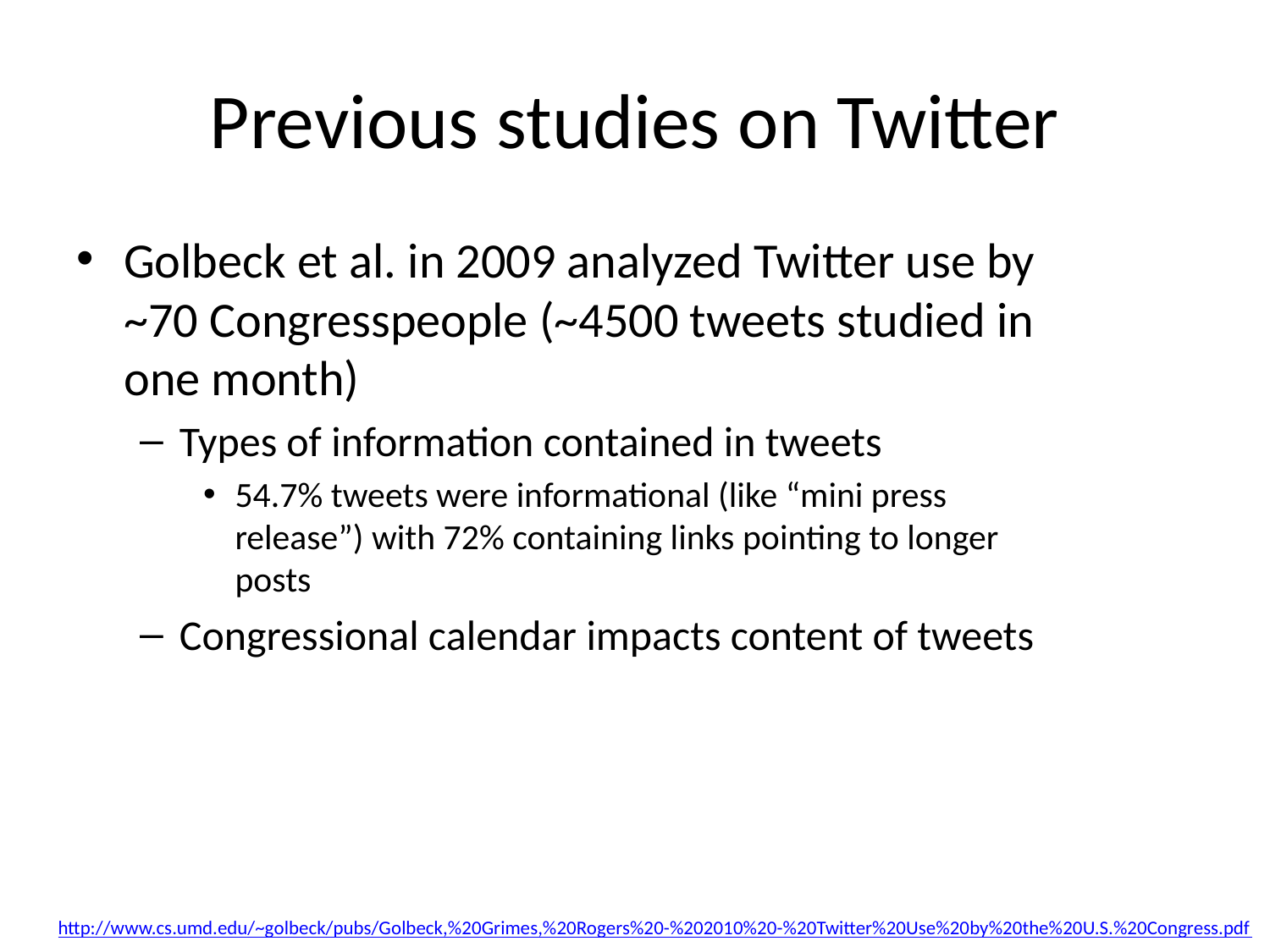

# Previous studies on Twitter
Golbeck et al. in 2009 analyzed Twitter use by ~70 Congresspeople (~4500 tweets studied in one month)
Types of information contained in tweets
54.7% tweets were informational (like “mini press release”) with 72% containing links pointing to longer posts
Congressional calendar impacts content of tweets

http://www.cs.umd.edu/~golbeck/pubs/Golbeck,%20Grimes,%20Rogers%20-%202010%20-%20Twitter%20Use%20by%20the%20U.S.%20Congress.pdf